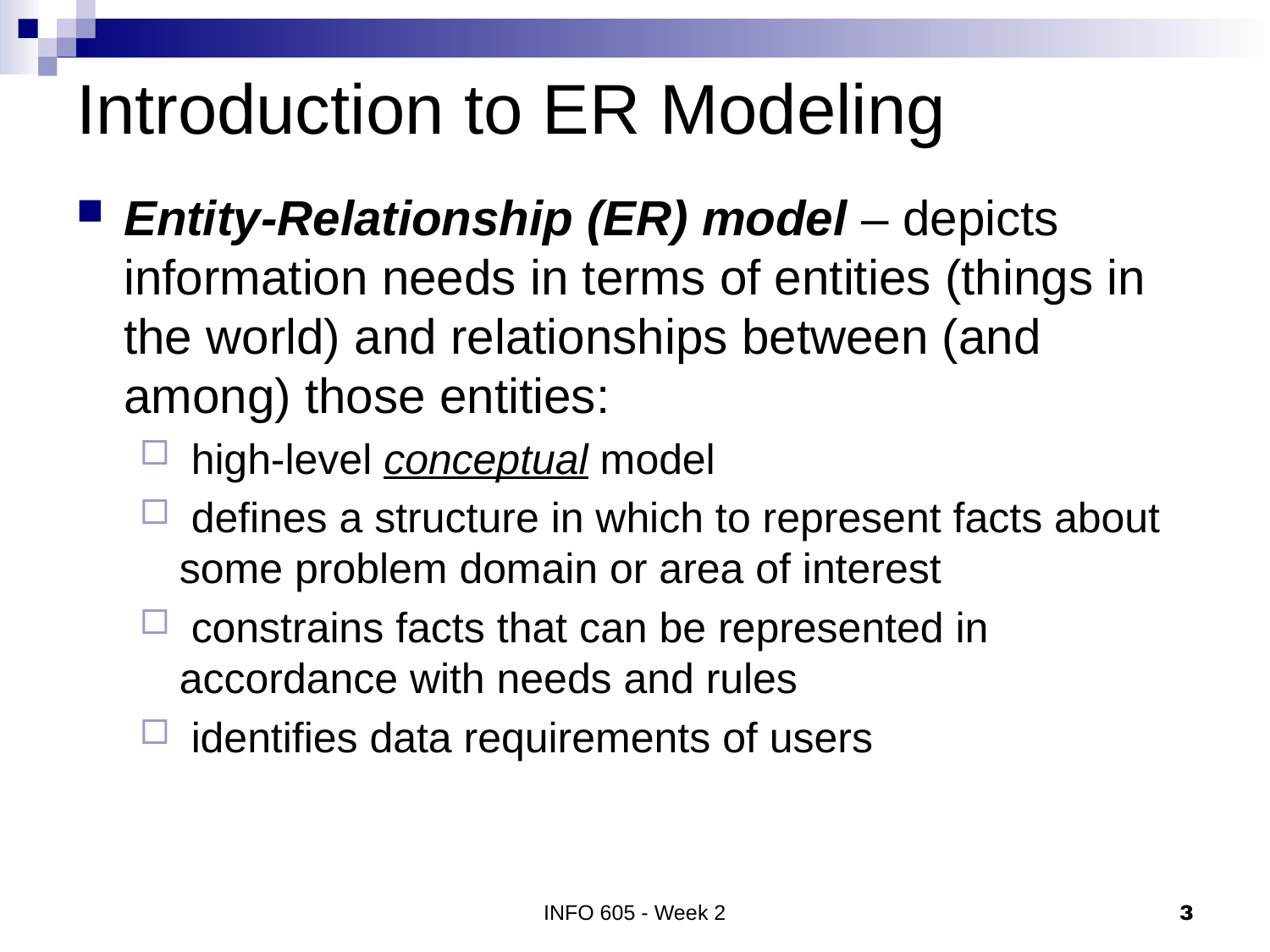

# Introduction to ER Modeling
Entity-Relationship (ER) model – depicts information needs in terms of entities (things in the world) and relationships between (and among) those entities:
 high-level conceptual model
 defines a structure in which to represent facts about some problem domain or area of interest
 constrains facts that can be represented in accordance with needs and rules
 identifies data requirements of users
INFO 605 - Week 2
3